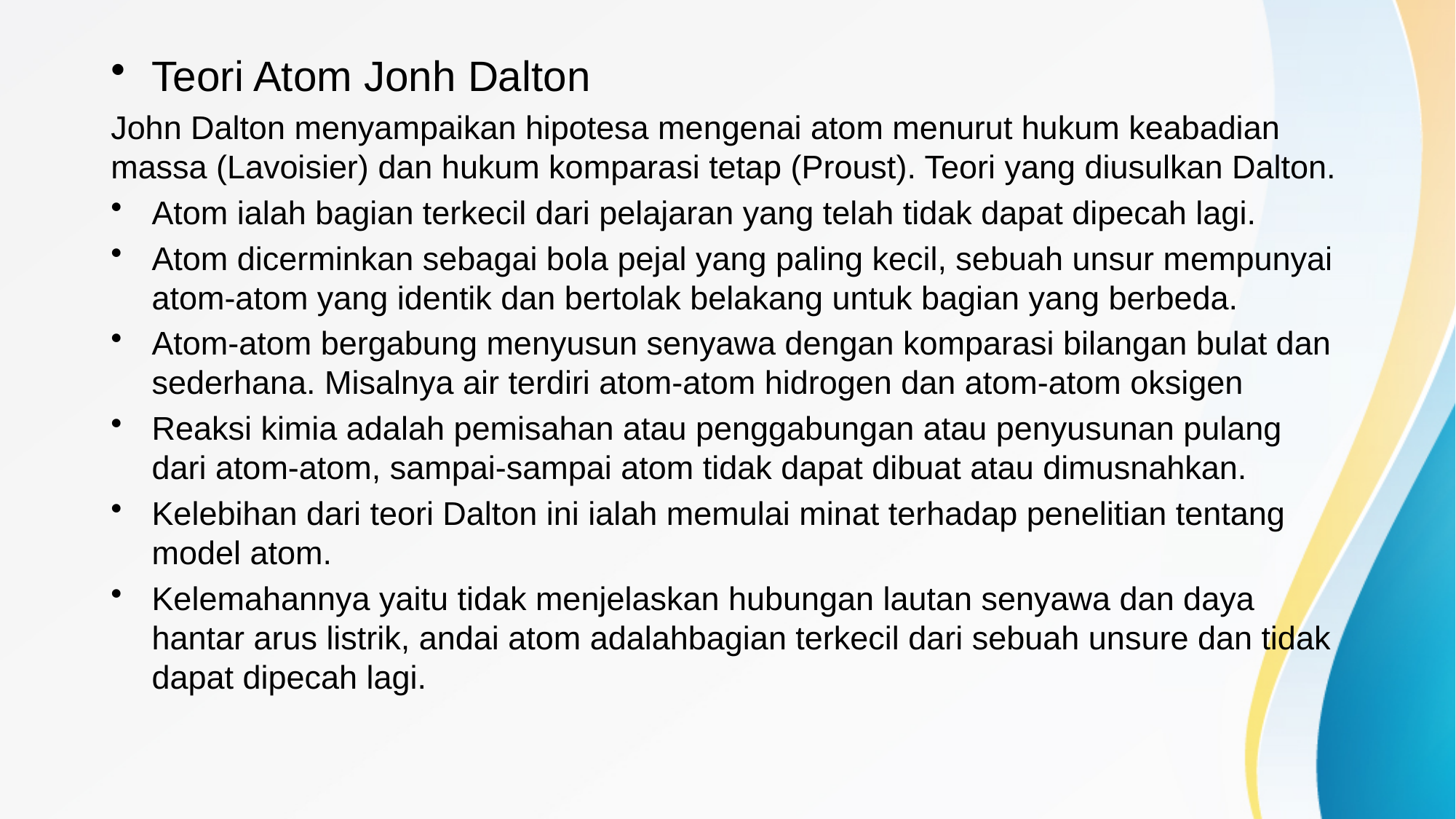

#
Teori Atom Jonh Dalton
John Dalton menyampaikan hipotesa mengenai atom menurut hukum keabadian massa (Lavoisier) dan hukum komparasi tetap (Proust). Teori yang diusulkan Dalton.
Atom ialah bagian terkecil dari pelajaran yang telah tidak dapat dipecah lagi.
Atom dicerminkan sebagai bola pejal yang paling kecil, sebuah unsur mempunyai atom-atom yang identik dan bertolak belakang untuk bagian yang berbeda.
Atom-atom bergabung menyusun senyawa dengan komparasi bilangan bulat dan sederhana. Misalnya air terdiri atom-atom hidrogen dan atom-atom oksigen
Reaksi kimia adalah pemisahan atau penggabungan atau penyusunan pulang dari atom-atom, sampai-sampai atom tidak dapat dibuat atau dimusnahkan.
Kelebihan dari teori Dalton ini ialah memulai minat terhadap penelitian tentang model atom.
Kelemahannya yaitu tidak menjelaskan hubungan lautan senyawa dan daya hantar arus listrik, andai atom adalahbagian terkecil dari sebuah unsure dan tidak dapat dipecah lagi.